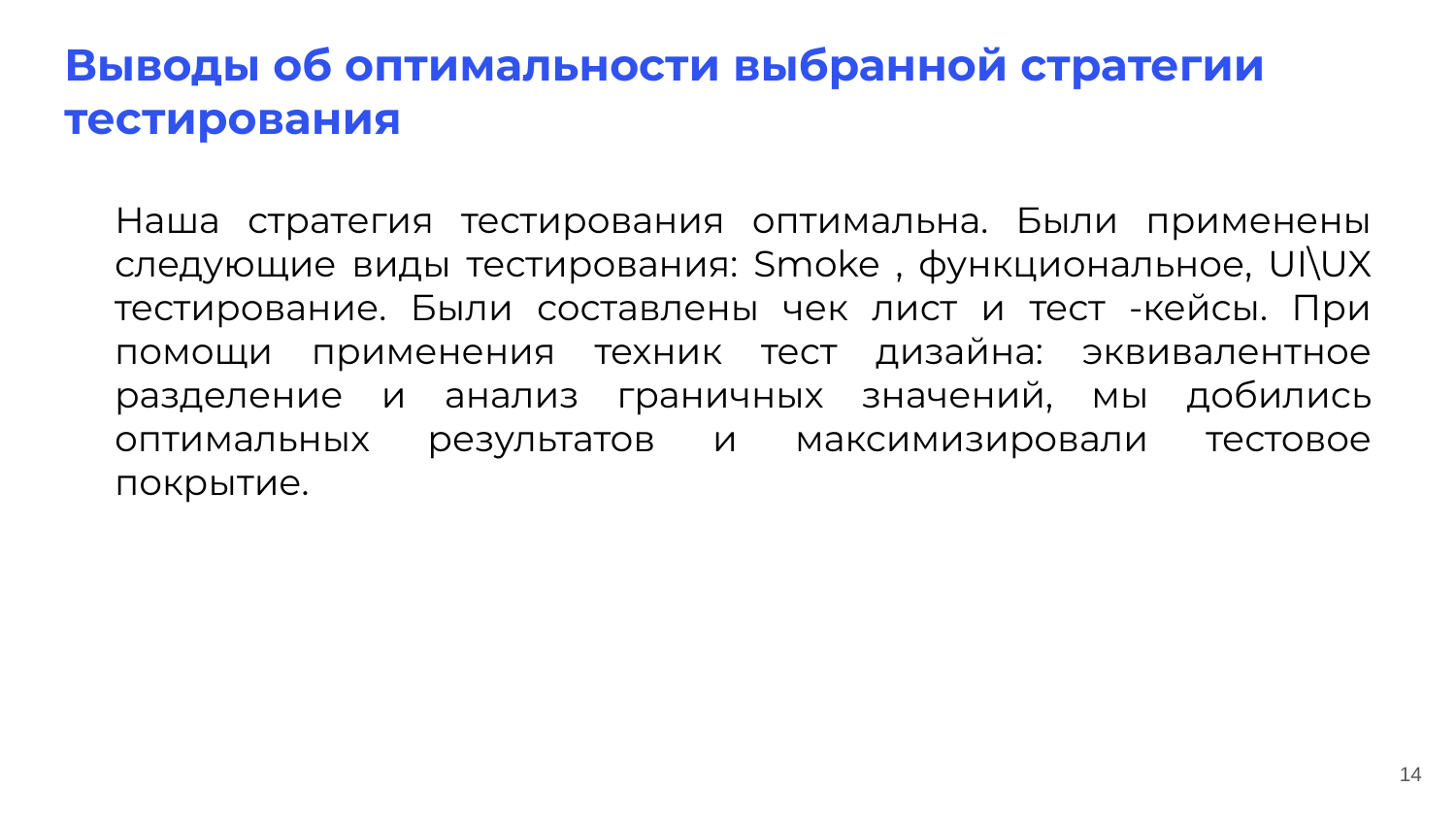

# Выводы об оптимальности выбранной стратегии тестирования

Наша стратегия тестирования оптимальна. Были применены следующие виды тестирования: Smoke , функциональное, UI\UX тестирование. Были составлены чек лист и тест -кейсы. При помощи применения техник тест дизайна: эквивалентное разделение и анализ граничных значений, мы добились оптимальных результатов и максимизировали тестовое покрытие.
14